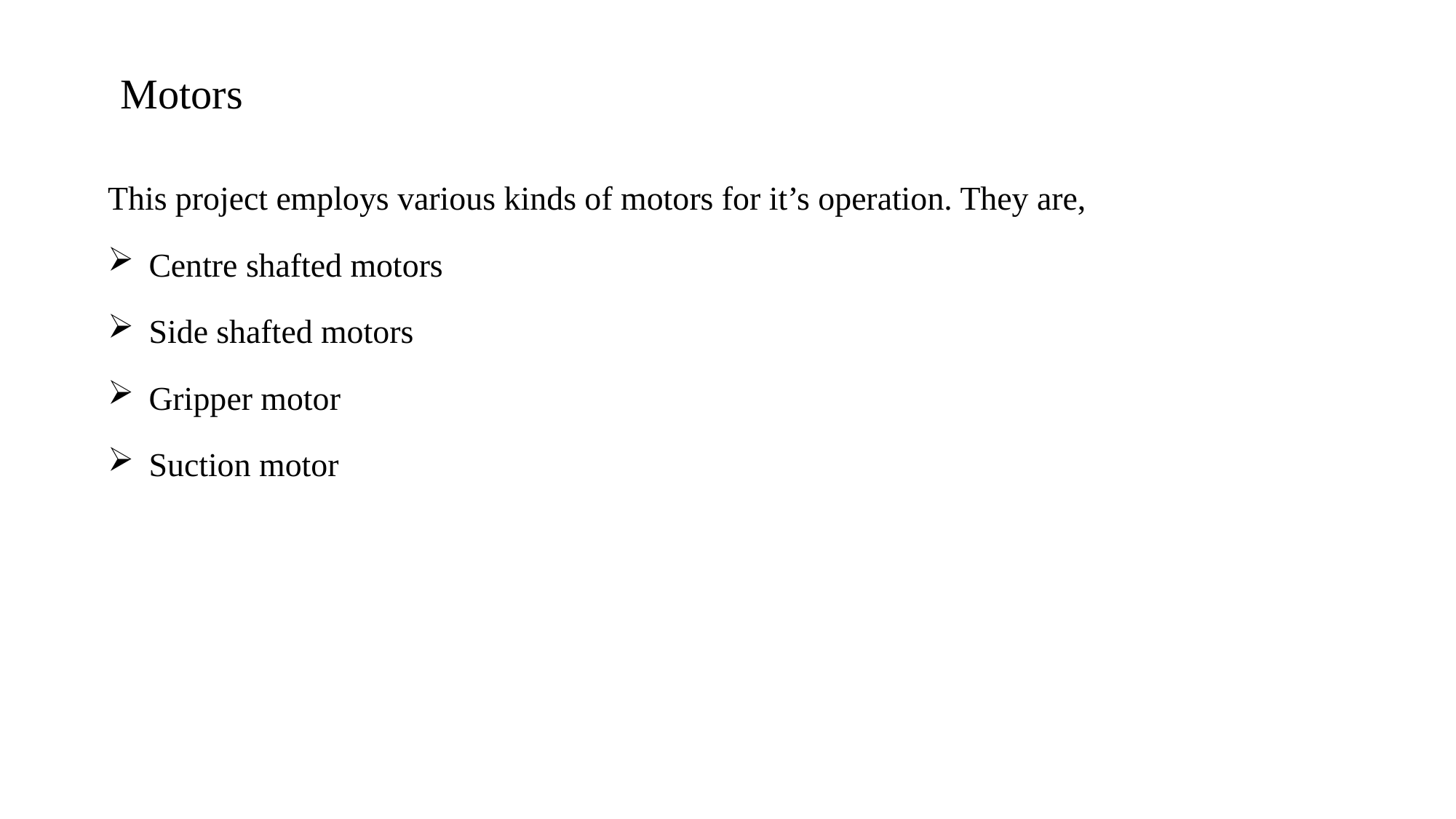

# Motors
This project employs various kinds of motors for it’s operation. They are,
Centre shafted motors
Side shafted motors
Gripper motor
Suction motor